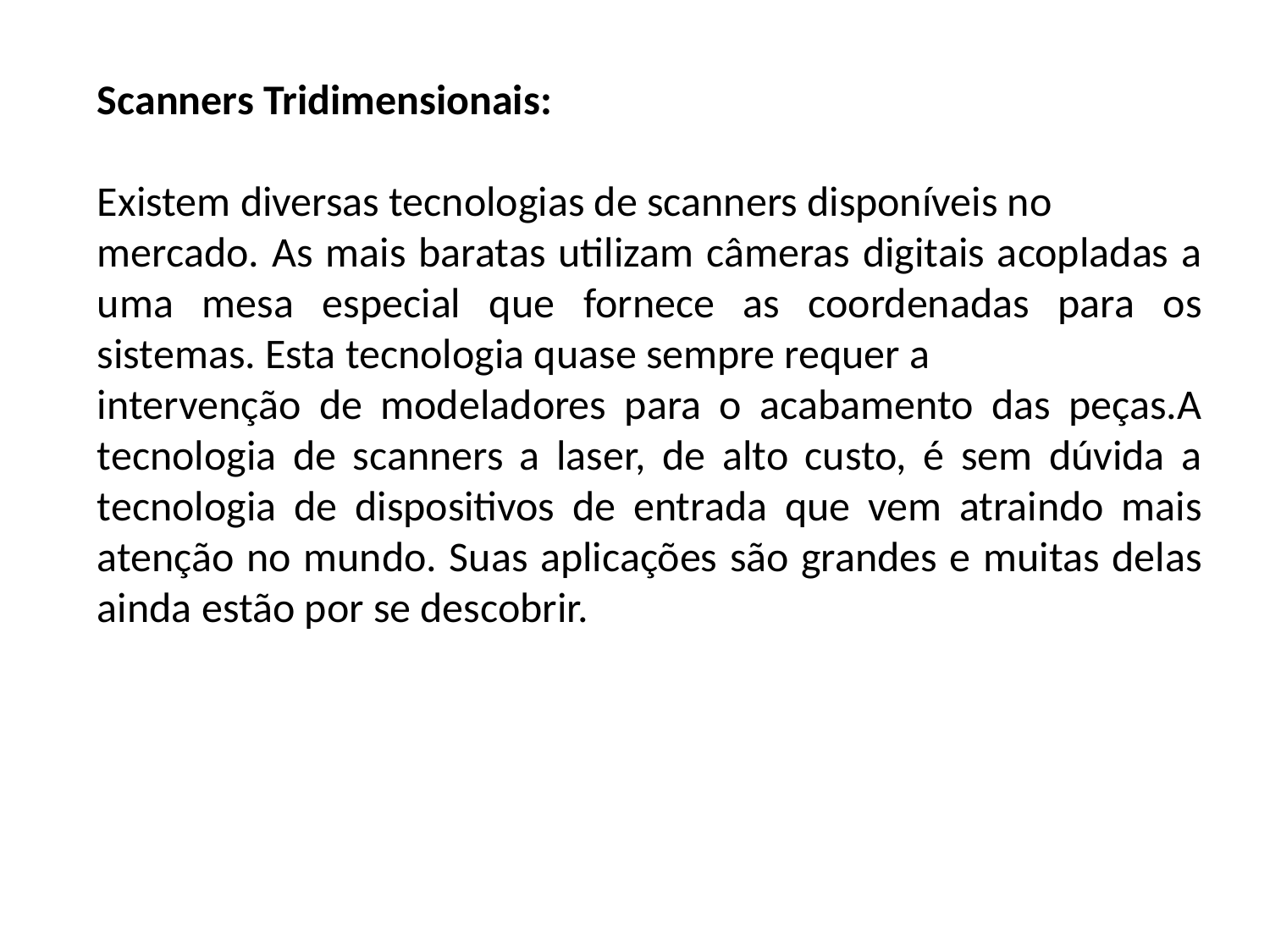

Scanners Tridimensionais:

Existem diversas tecnologias de scanners disponíveis no
mercado. As mais baratas utilizam câmeras digitais acopladas a uma mesa especial que fornece as coordenadas para os sistemas. Esta tecnologia quase sempre requer a
intervenção de modeladores para o acabamento das peças.A tecnologia de scanners a laser, de alto custo, é sem dúvida a tecnologia de dispositivos de entrada que vem atraindo mais atenção no mundo. Suas aplicações são grandes e muitas delas ainda estão por se descobrir.